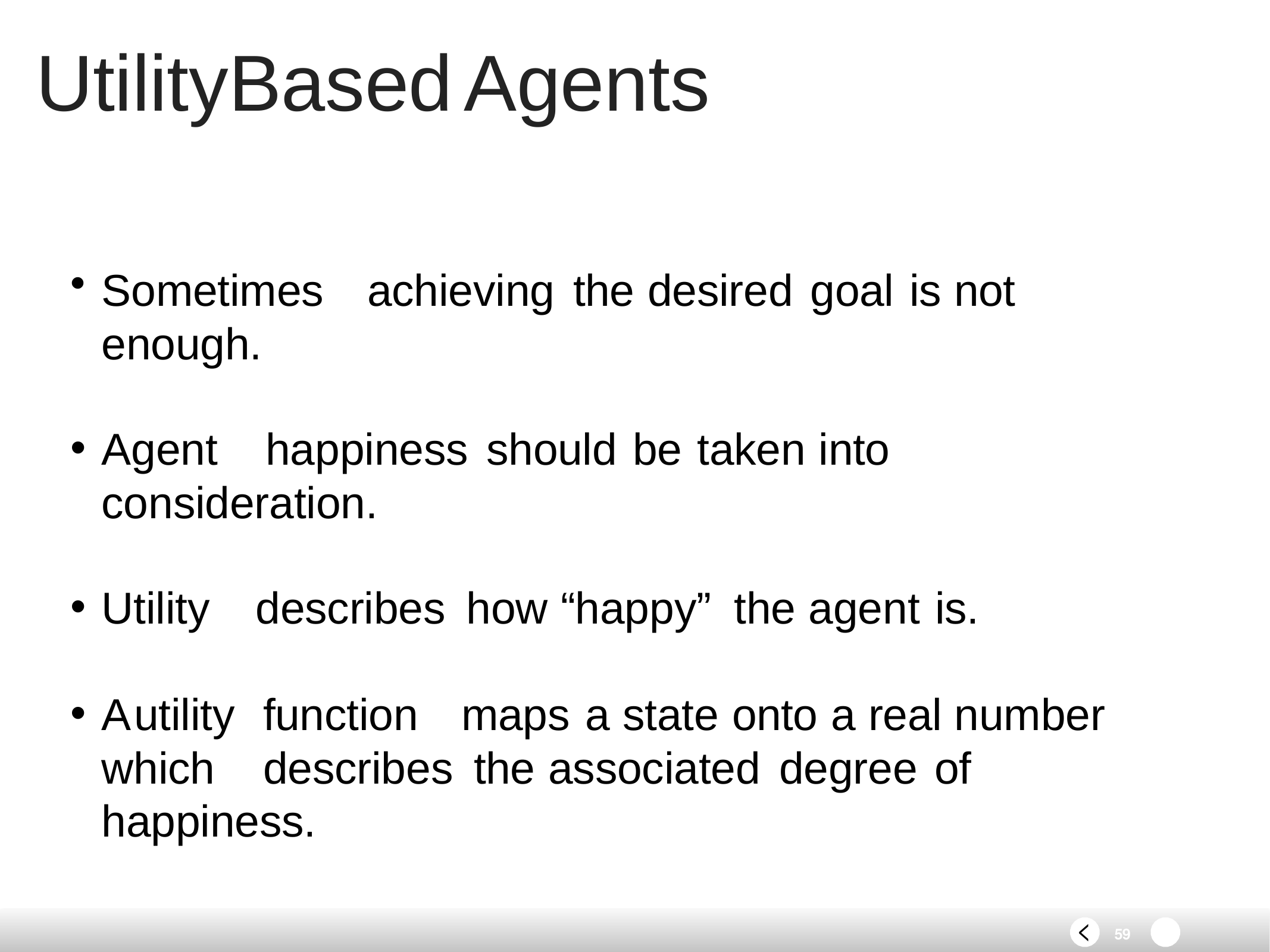

# Utility	Based	Agents
Sometimes	achieving	the	desired	goal	is	not	enough.

Agent	happiness	should	be	taken	into	consideration.

Utility	describes	how	“happy”	the	agent	is.

A	utility	function	maps	a	state	onto	a	real	number which	describes		the	associated	degree	of	happiness.
<
59	>